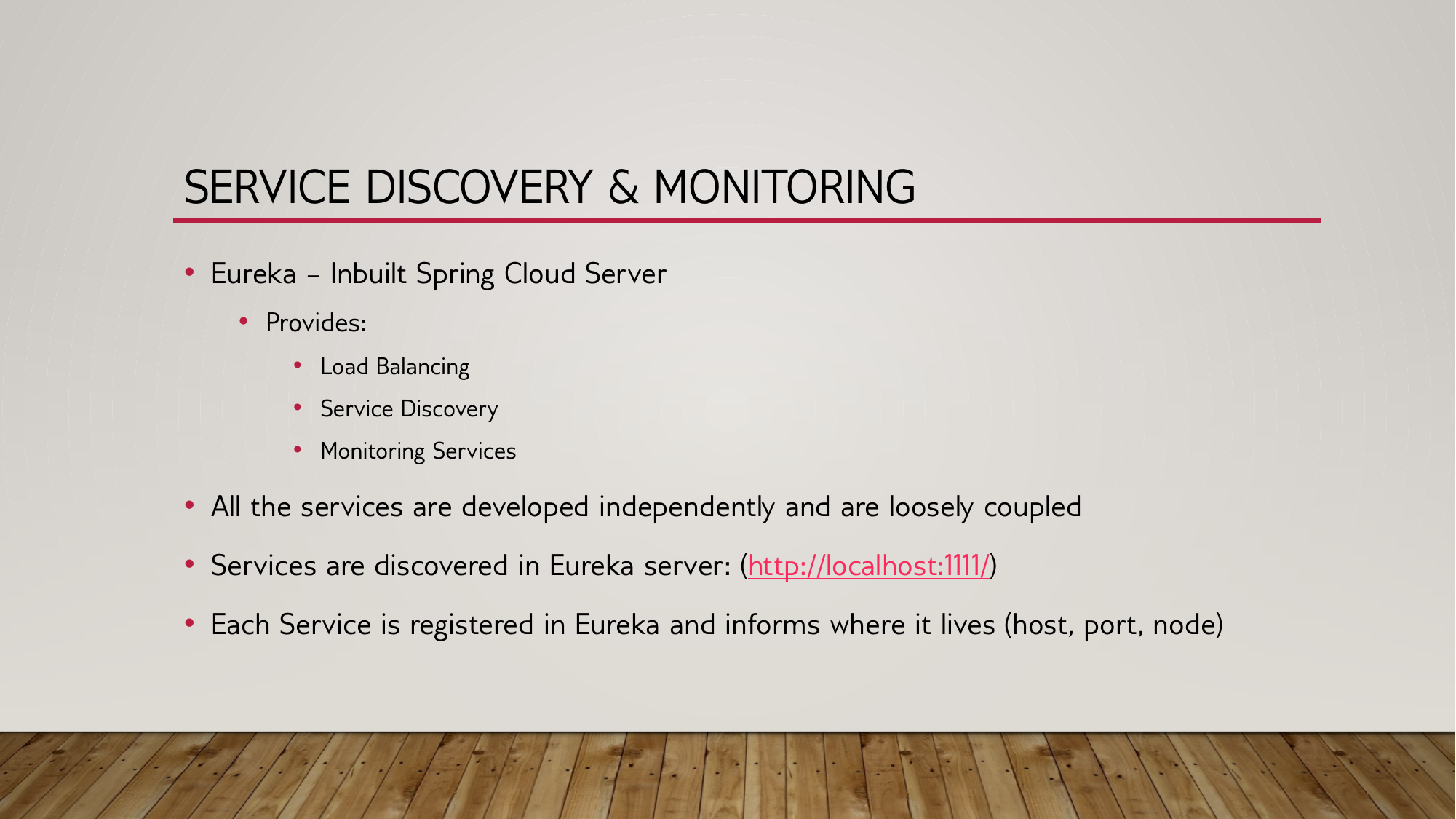

# service Discovery & monitoring
Eureka – Inbuilt Spring Cloud Server
Provides:
Load Balancing
Service Discovery
Monitoring Services
All the services are developed independently and are loosely coupled
Services are discovered in Eureka server: (http://localhost:1111/)
Each Service is registered in Eureka and informs where it lives (host, port, node)